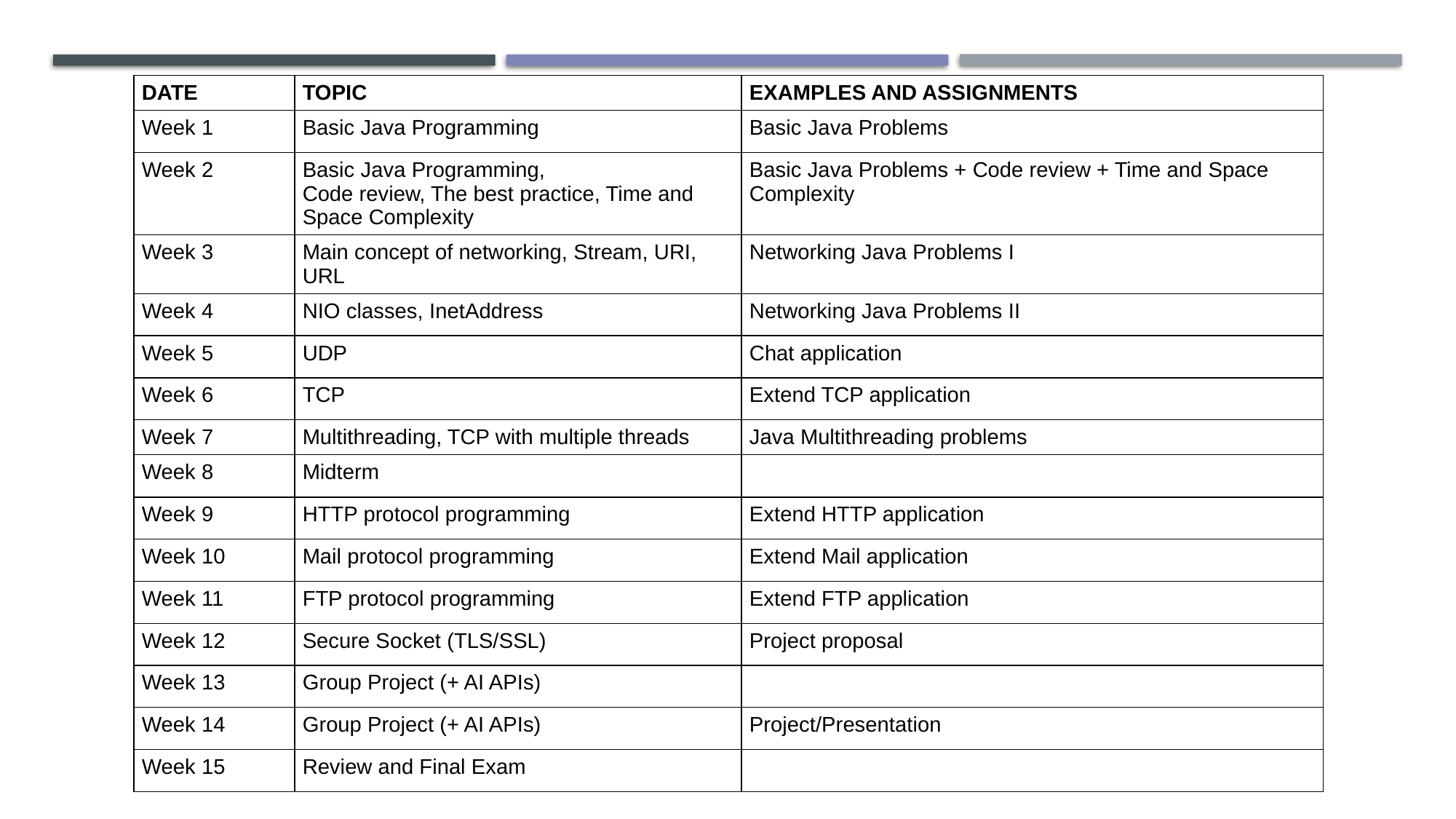

| DATE | TOPIC | EXAMPLES AND ASSIGNMENTS |
| --- | --- | --- |
| Week 1 | Basic Java Programming | Basic Java Problems |
| Week 2 | Basic Java Programming,  Code review, The best practice, Time and Space Complexity | Basic Java Problems + Code review + Time and Space Complexity |
| Week 3 | Main concept of networking, Stream, URI, URL | Networking Java Problems I |
| Week 4 | NIO classes, InetAddress | Networking Java Problems II |
| Week 5 | UDP | Chat application |
| Week 6 | TCP | Extend TCP application |
| Week 7 | Multithreading, TCP with multiple threads | Java Multithreading problems |
| Week 8 | Midterm |  |
| Week 9 | HTTP protocol programming | Extend HTTP application |
| Week 10 | Mail protocol programming | Extend Mail application |
| Week 11 | FTP protocol programming | Extend FTP application |
| Week 12 | Secure Socket (TLS/SSL) | Project proposal |
| Week 13 | Group Project (+ AI APIs) |  |
| Week 14 | Group Project (+ AI APIs) | Project/Presentation |
| Week 15 | Review and Final Exam |  |